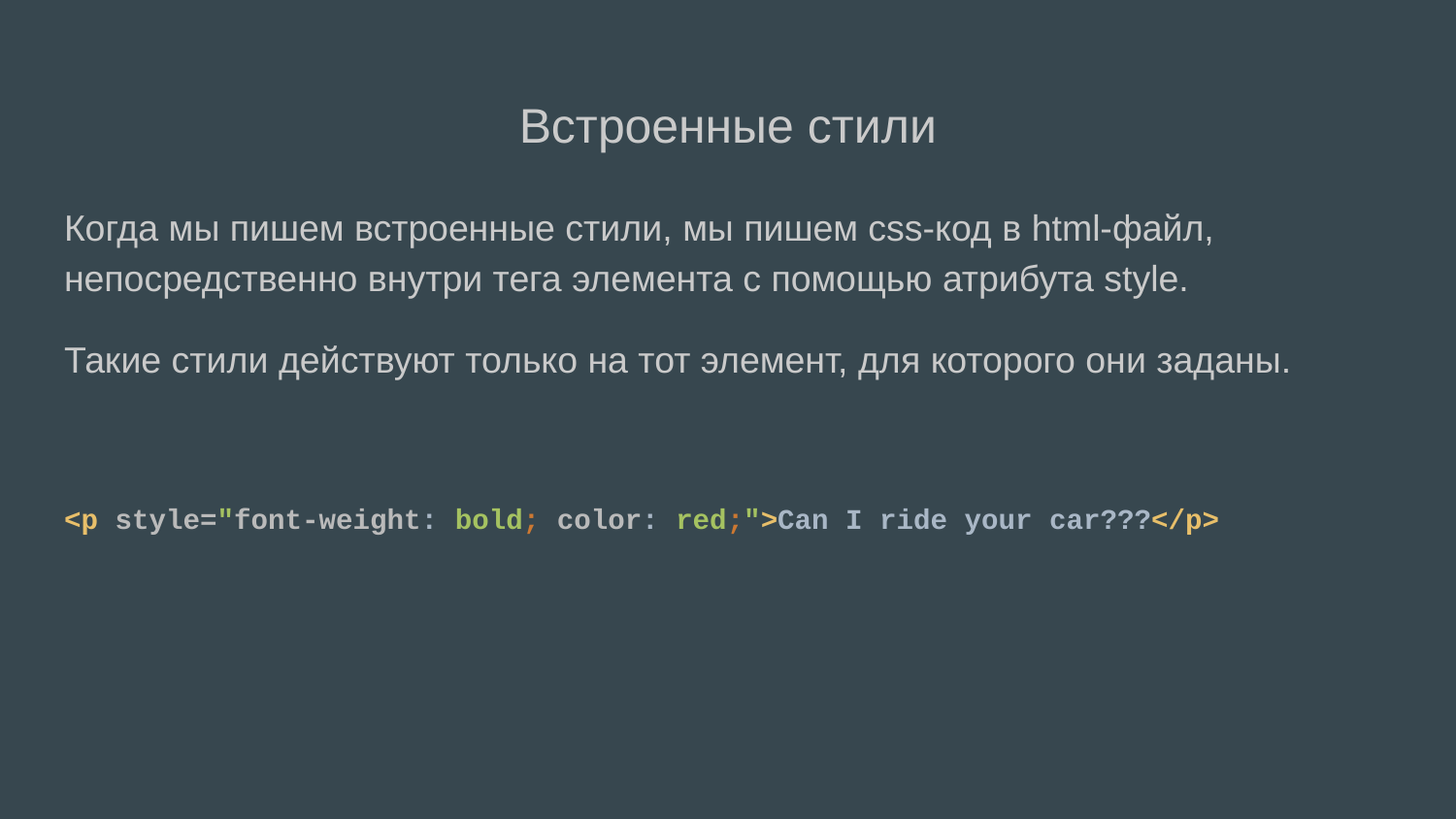

# Встроенные стили
Когда мы пишем встроенные стили, мы пишем css-код в html-файл, непосредственно внутри тега элемента с помощью атрибута style.
Такие стили действуют только на тот элемент, для которого они заданы.

<p style="font-weight: bold; color: red;">Can I ride your car???</p>